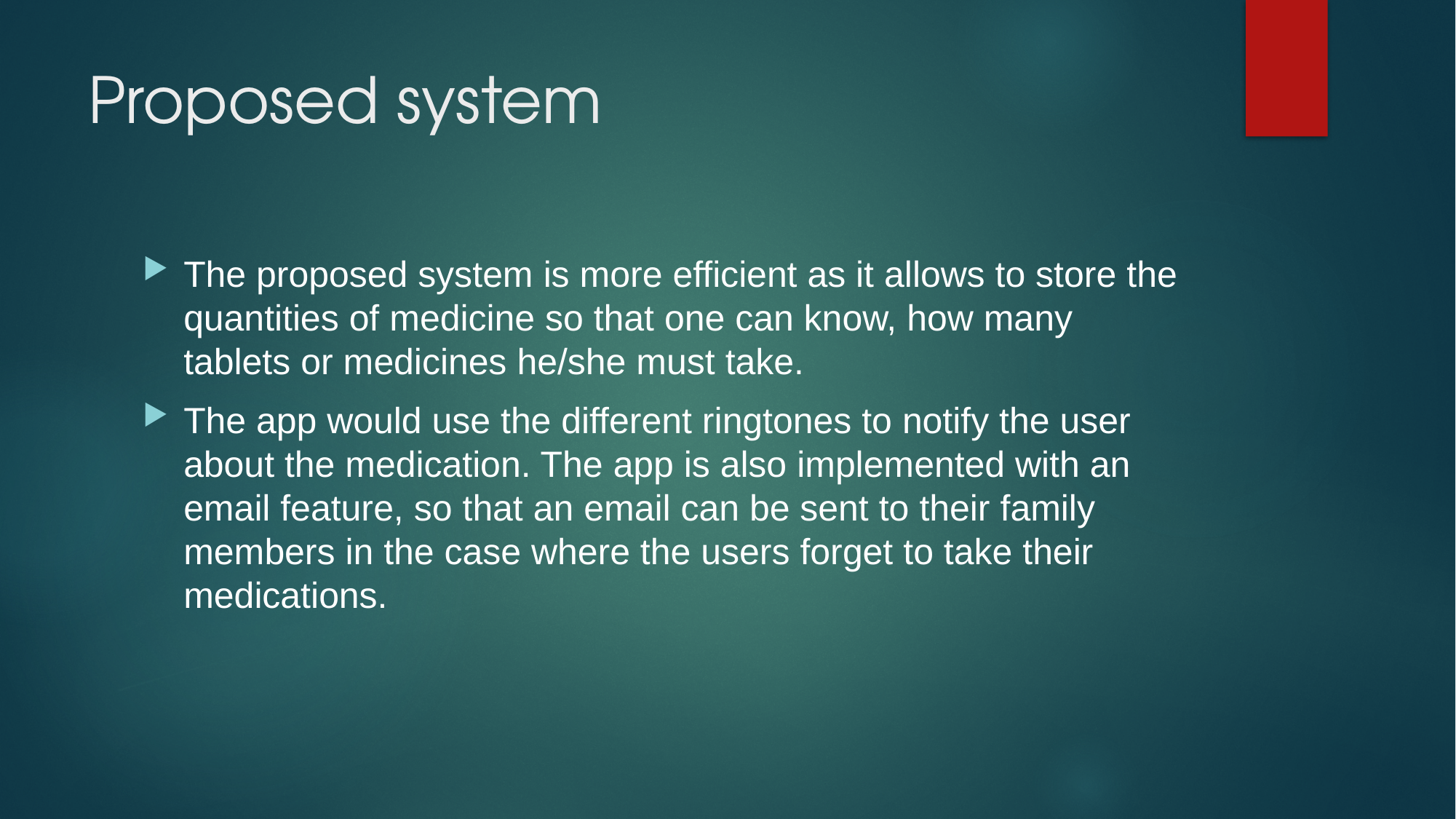

# Proposed system
The proposed system is more efficient as it allows to store the quantities of medicine so that one can know, how many tablets or medicines he/she must take.
The app would use the different ringtones to notify the user about the medication. The app is also implemented with an email feature, so that an email can be sent to their family members in the case where the users forget to take their medications.